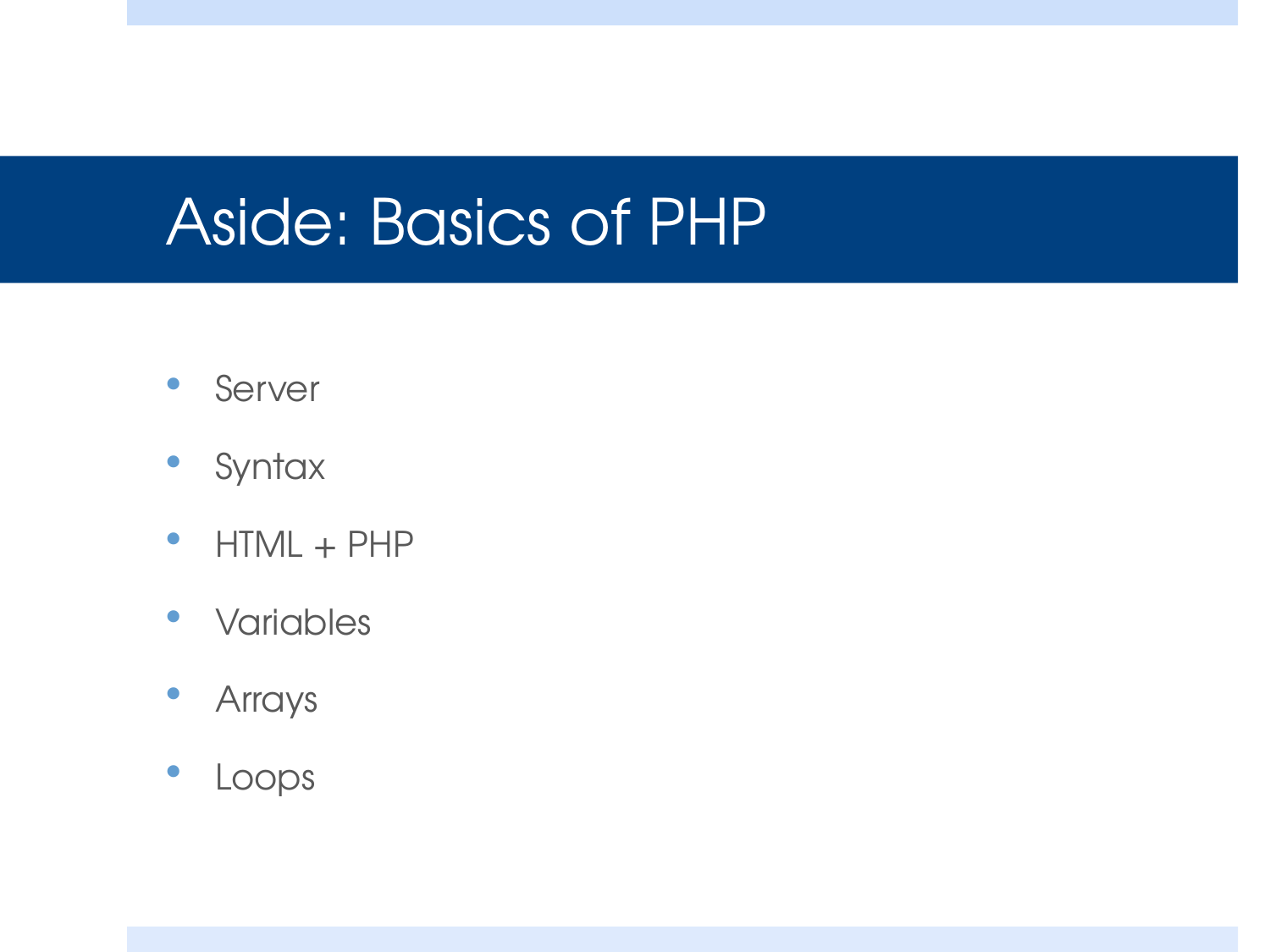

# Aside: Basics of PHP
Server
Syntax
HTML + PHP
Variables
Arrays
Loops